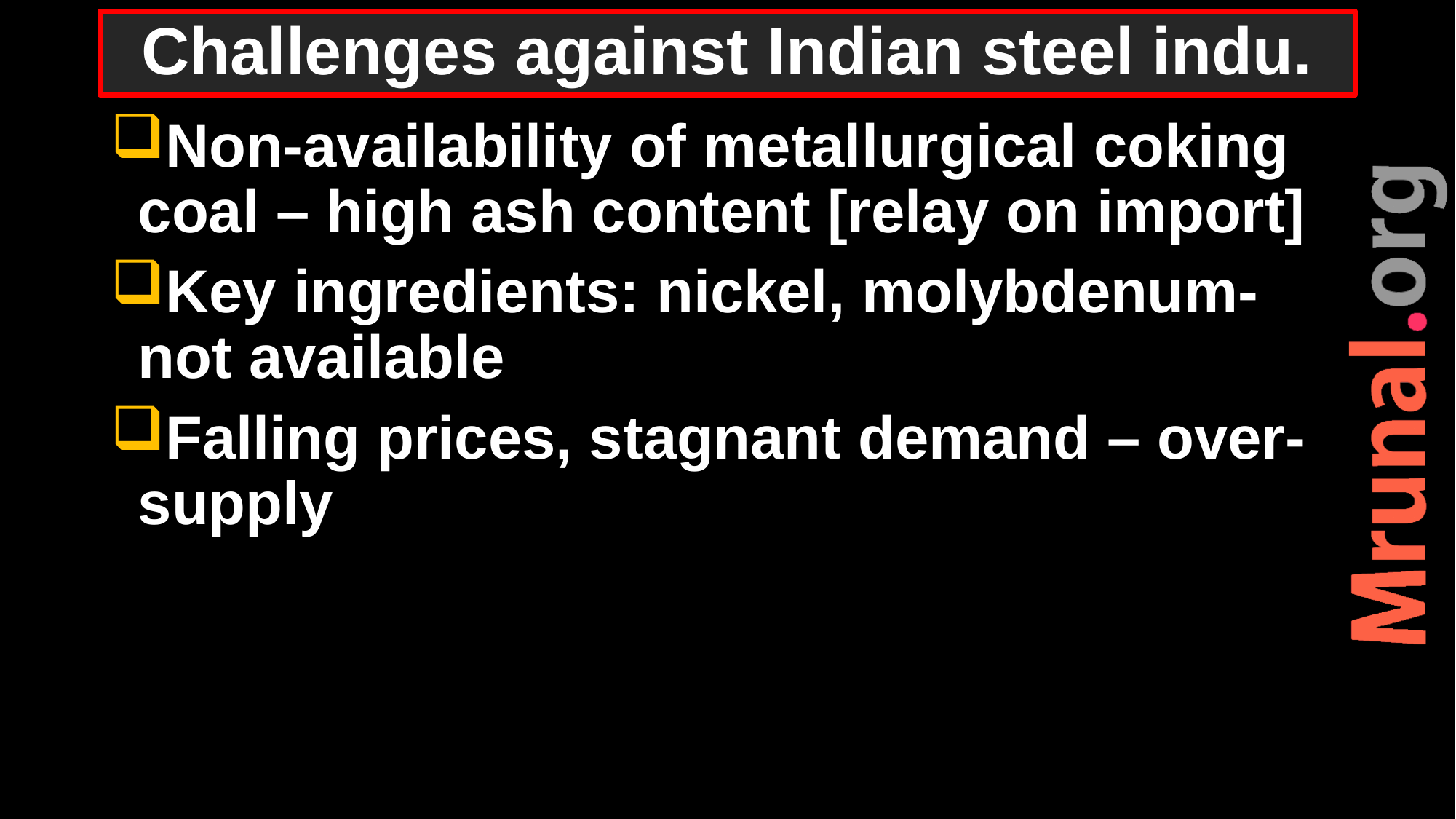

# Challenges against Indian steel indu.
Non-availability of metallurgical coking coal – high ash content [relay on import]
Key ingredients: nickel, molybdenum- not available
Falling prices, stagnant demand – over-supply